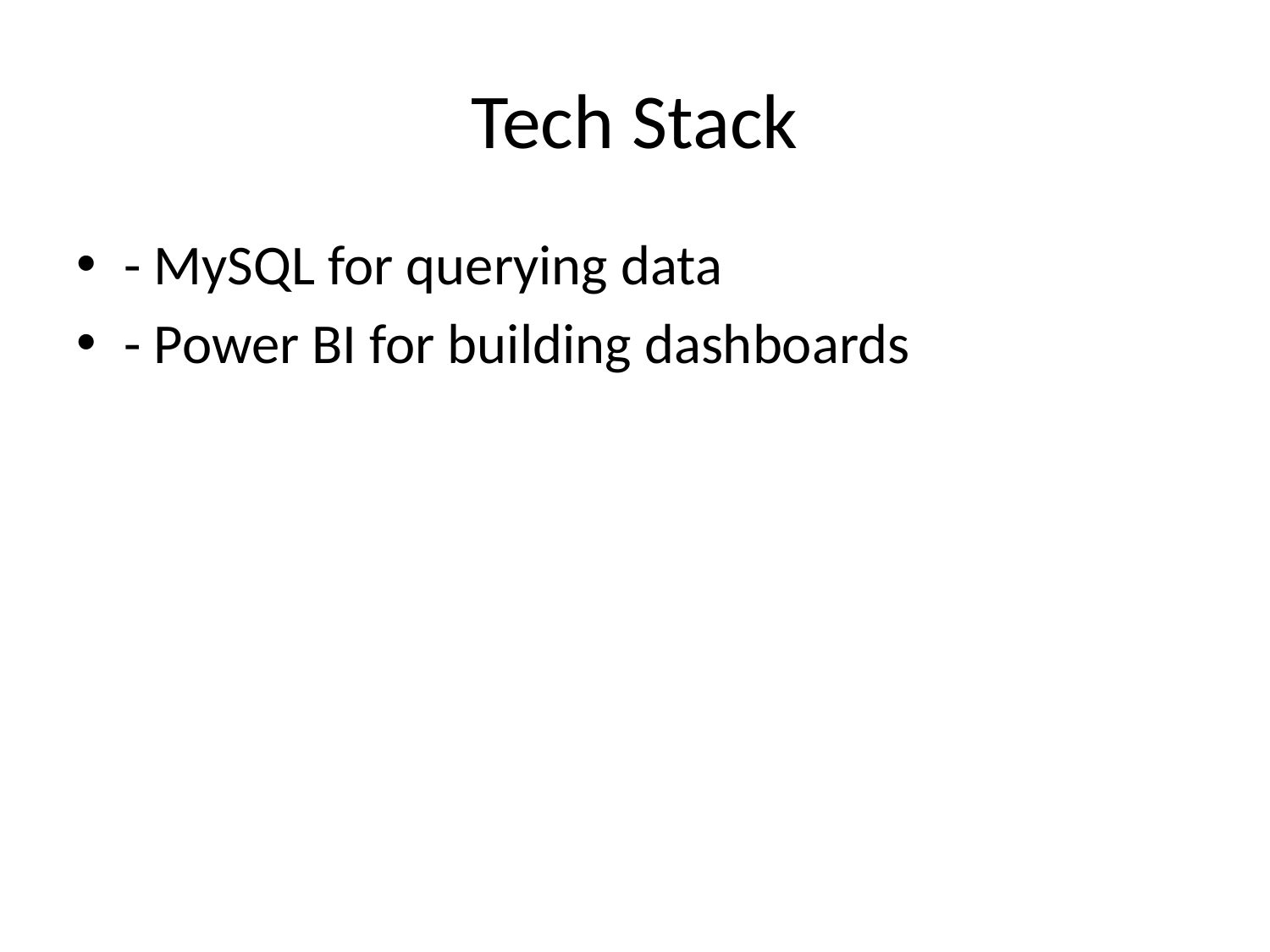

# Tech Stack
- MySQL for querying data
- Power BI for building dashboards